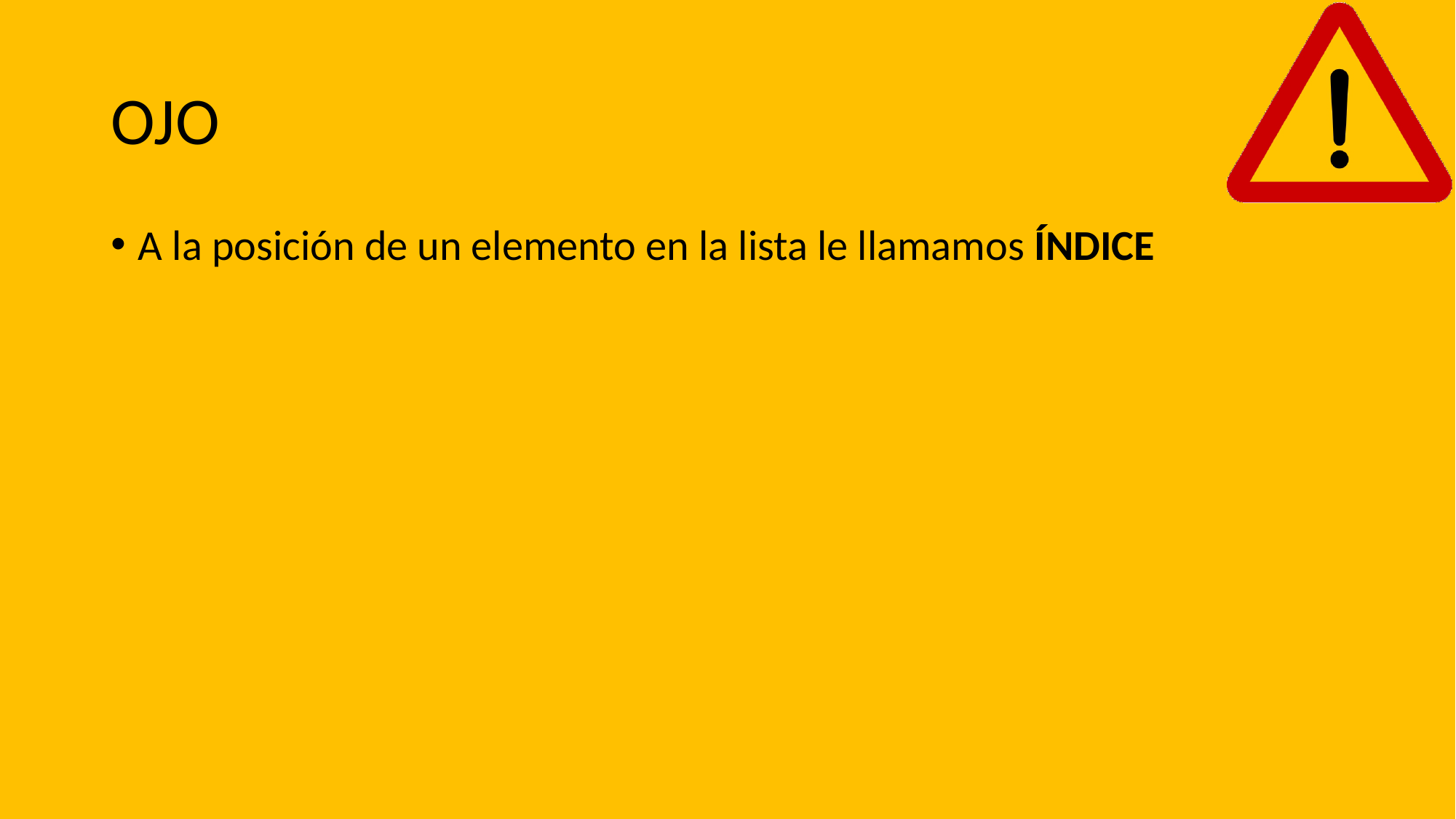

# OJO
A la posición de un elemento en la lista le llamamos ÍNDICE